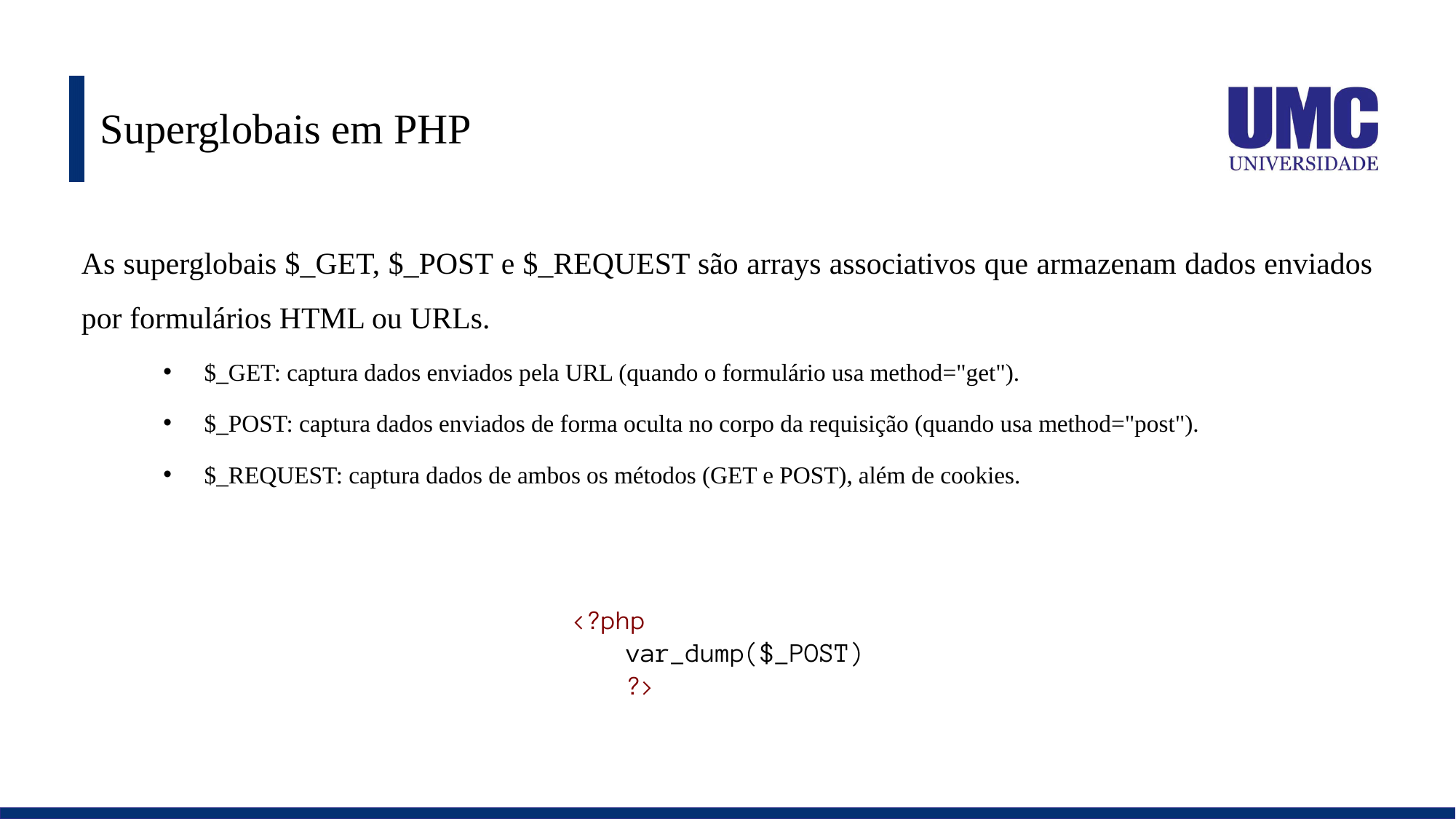

# Superglobais em PHP
As superglobais $_GET, $_POST e $_REQUEST são arrays associativos que armazenam dados enviados por formulários HTML ou URLs.
$_GET: captura dados enviados pela URL (quando o formulário usa method="get").
$_POST: captura dados enviados de forma oculta no corpo da requisição (quando usa method="post").
$_REQUEST: captura dados de ambos os métodos (GET e POST), além de cookies.
<?php
var_dump($_POST)
?>